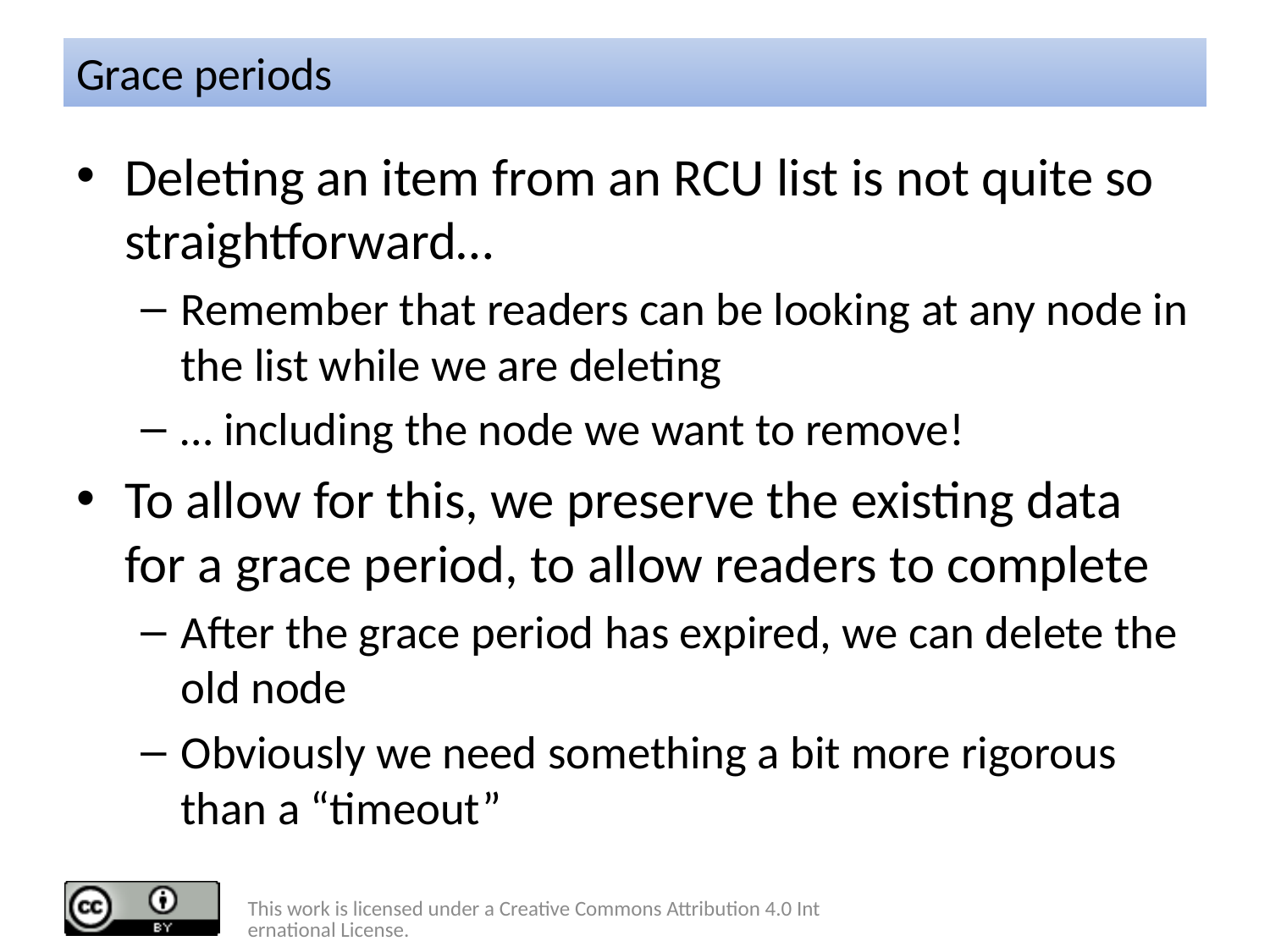

# Grace periods
Deleting an item from an RCU list is not quite so straightforward…
Remember that readers can be looking at any node in the list while we are deleting
… including the node we want to remove!
To allow for this, we preserve the existing data for a grace period, to allow readers to complete
After the grace period has expired, we can delete the old node
Obviously we need something a bit more rigorous than a “timeout”

This work is licensed under a Creative Commons Attribution 4.0 International License.